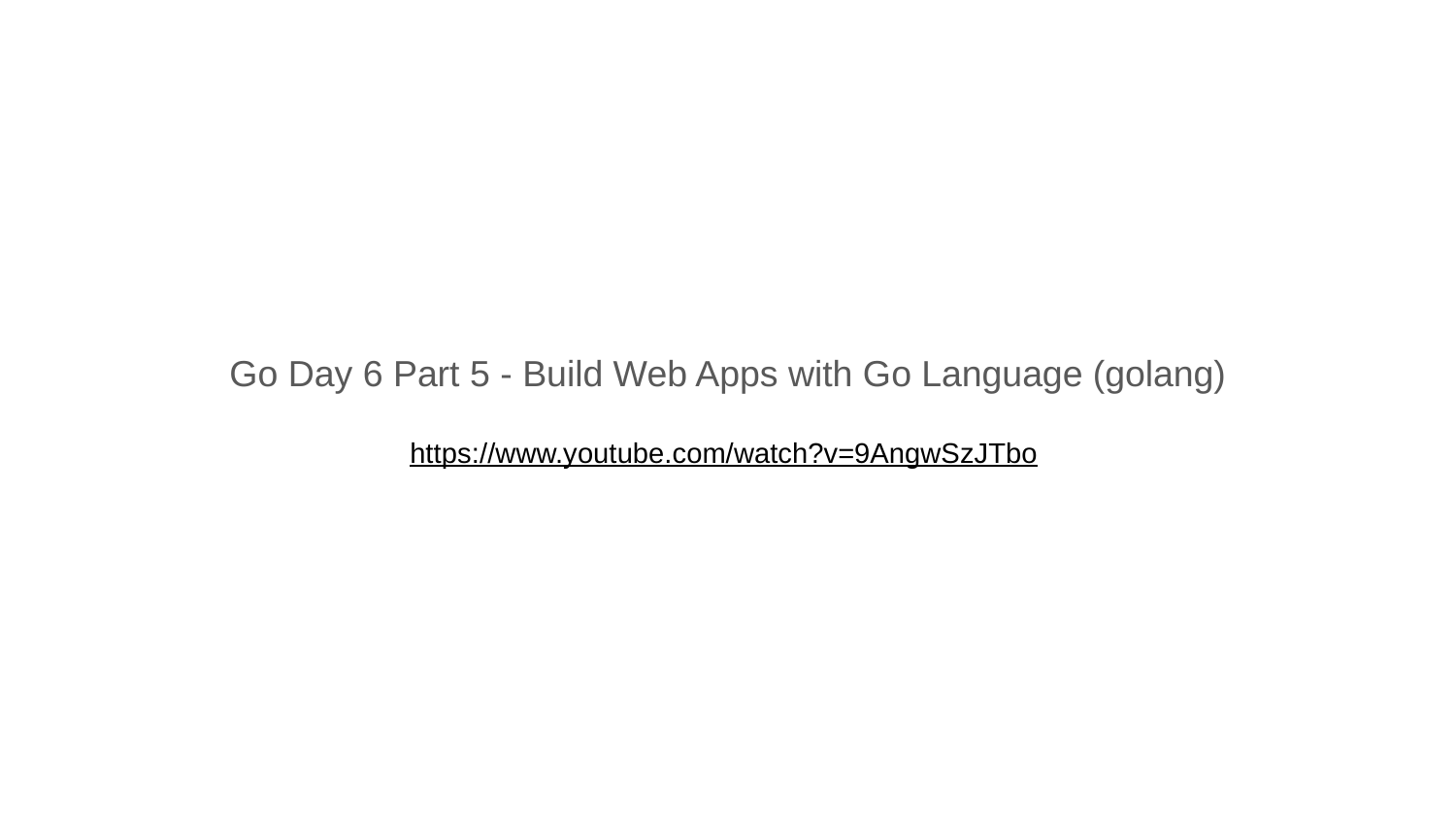

Go Day 6 Part 5 - Build Web Apps with Go Language (golang)
# https://www.youtube.com/watch?v=9AngwSzJTbo